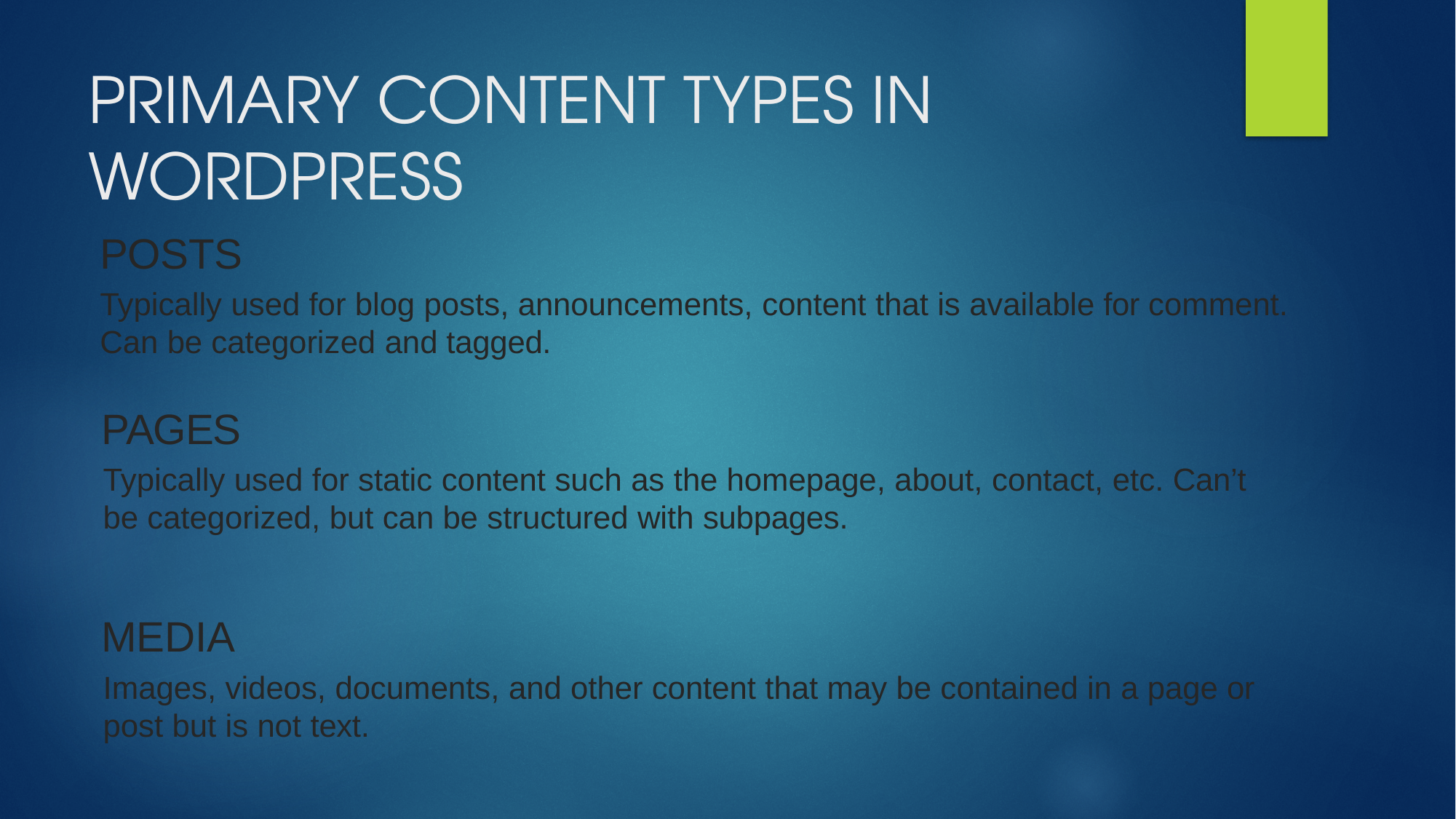

# PRIMARY CONTENT TYPES IN WORDPRESS
POSTS
Typically used for blog posts, announcements, content that is available for comment. Can be categorized and tagged.
PAGES
Typically used for static content such as the homepage, about, contact, etc. Can’t be categorized, but can be structured with subpages.
MEDIA
Images, videos, documents, and other content that may be contained in a page or post but is not text.